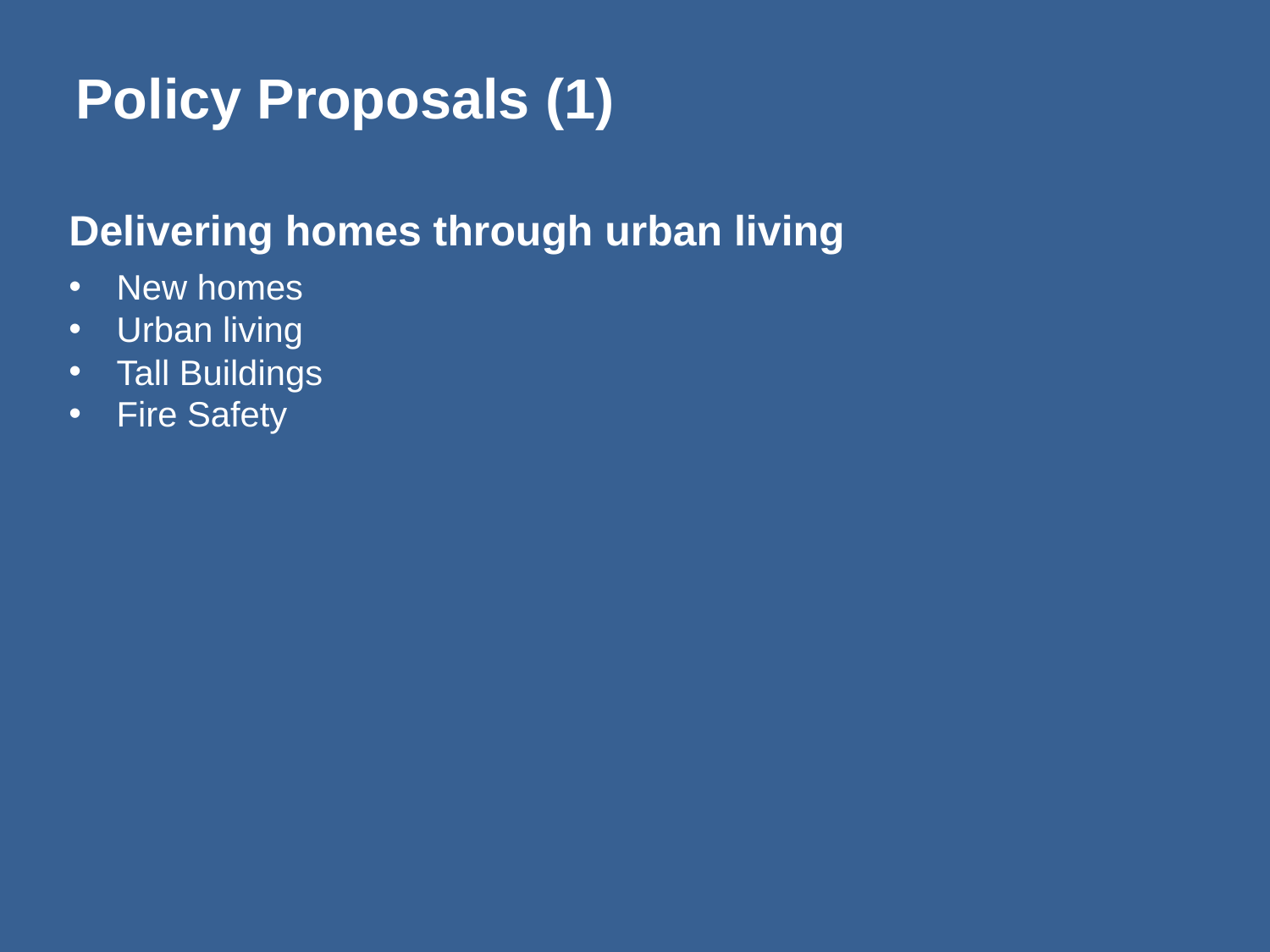

Policy Proposals (1)

Delivering homes through urban living
New homes
Urban living
Tall Buildings
Fire Safety